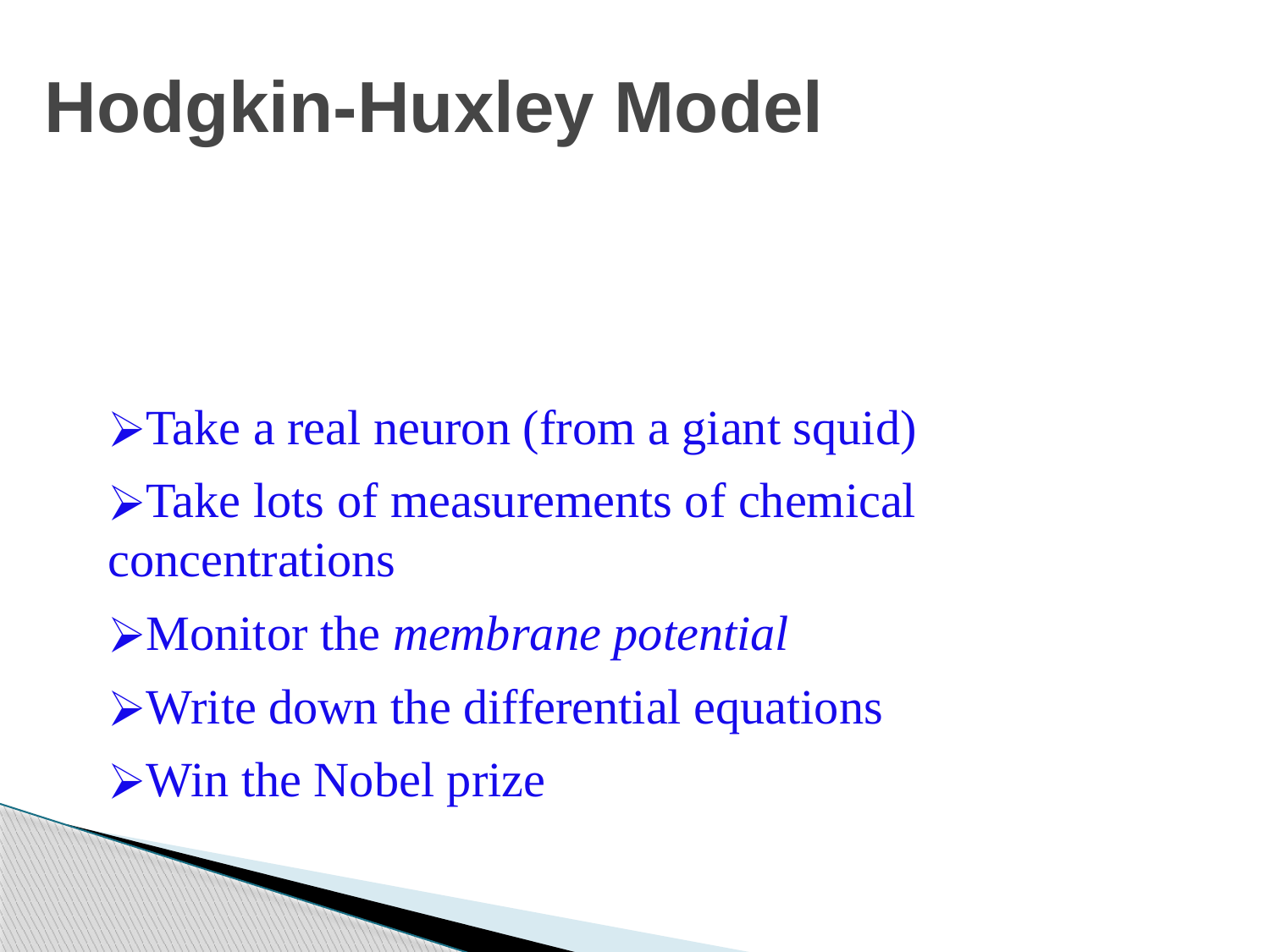

Hodgkin-Huxley Model
Take a real neuron (from a giant squid)
Take lots of measurements of chemical concentrations
Monitor the membrane potential
Write down the differential equations
Win the Nobel prize